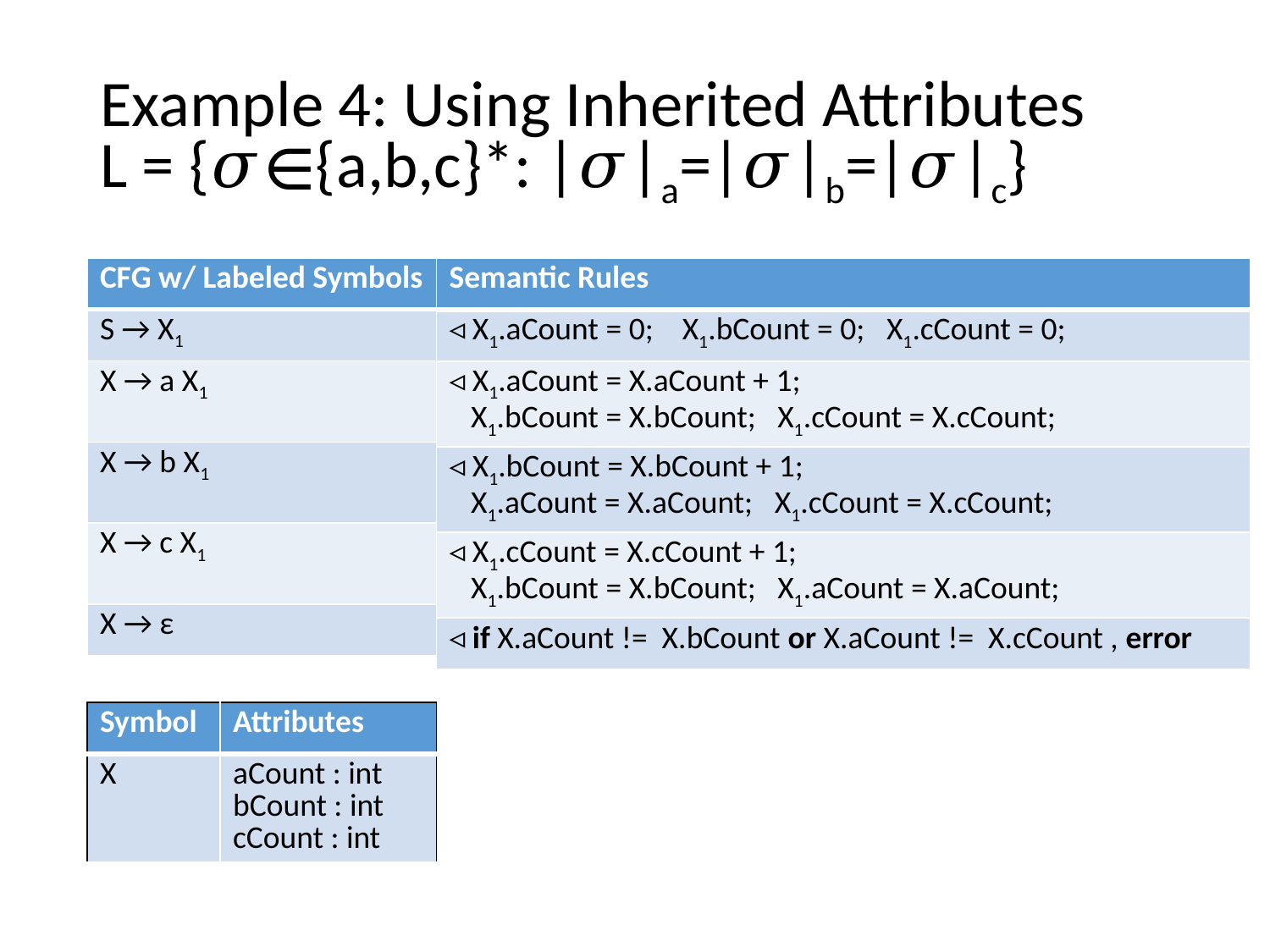

# Example 4: Using Inherited Attributes L = {𝜎∈{a,b,c}*: |𝜎|a=|𝜎|b=|𝜎|c}
| CFG w/ Labeled Symbols |
| --- |
| S → X1 |
| X → a X1 |
| X → b X1 |
| X → c X1 |
| X → ε |
| Semantic Rules |
| --- |
| ◃ X1.aCount = 0; X1.bCount = 0; X1.cCount = 0; |
| ◃ X1.aCount = X.aCount + 1; X1.bCount = X.bCount; X1.cCount = X.cCount; |
| ◃ X1.bCount = X.bCount + 1; X1.aCount = X.aCount; X1.cCount = X.cCount; |
| ◃ X1.cCount = X.cCount + 1; X1.bCount = X.bCount; X1.aCount = X.aCount; |
| ◃ if X.aCount != X.bCount or X.aCount != X.cCount , error |
| Symbol | Attributes |
| --- | --- |
| X | aCount : int bCount : int cCount : int |